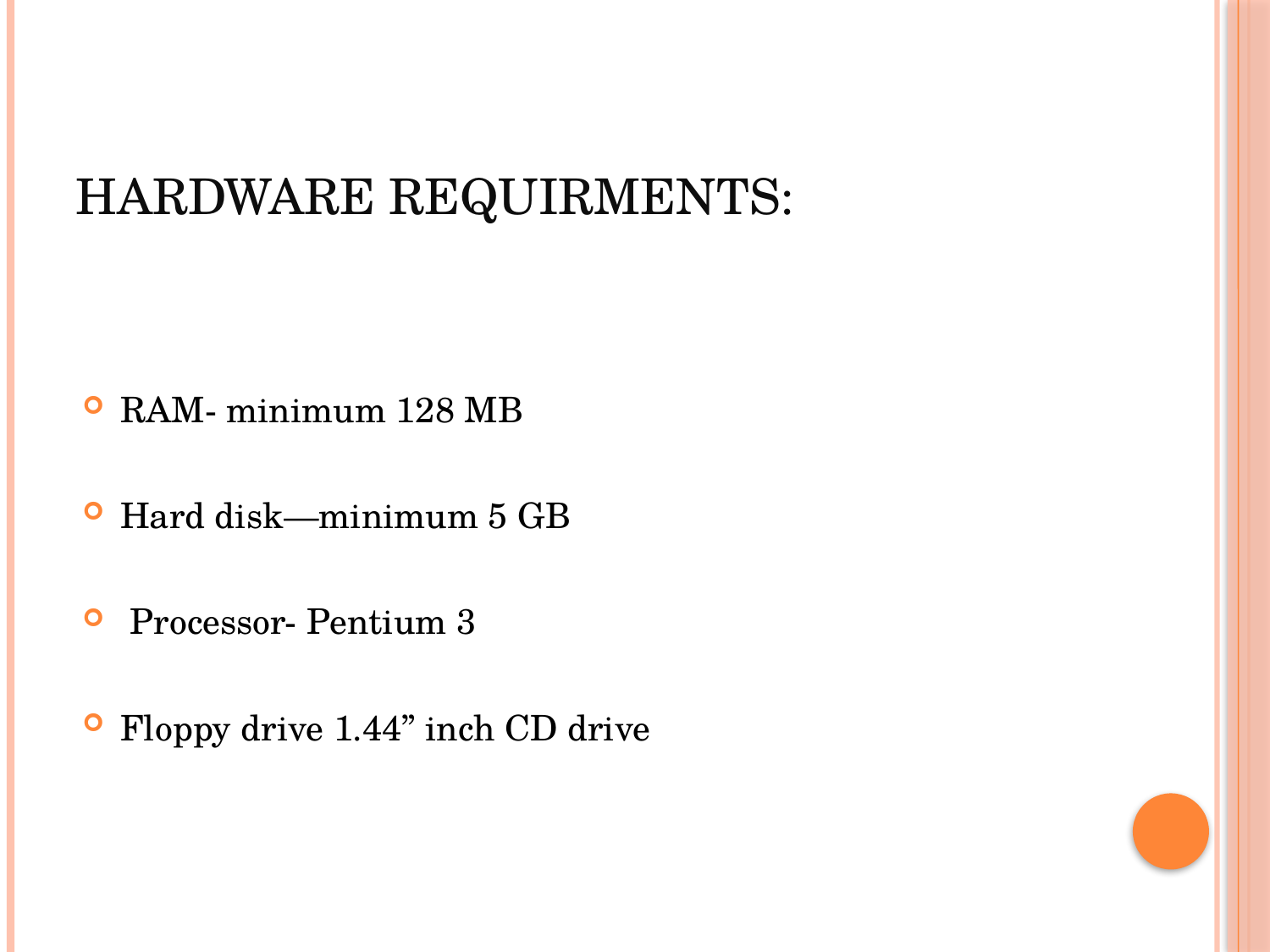

# HARDWARE REQUIRMENTS:

RAM- minimum 128 MB

Hard disk—minimum 5 GB

 Processor- Pentium 3

Floppy drive 1.44” inch CD drive